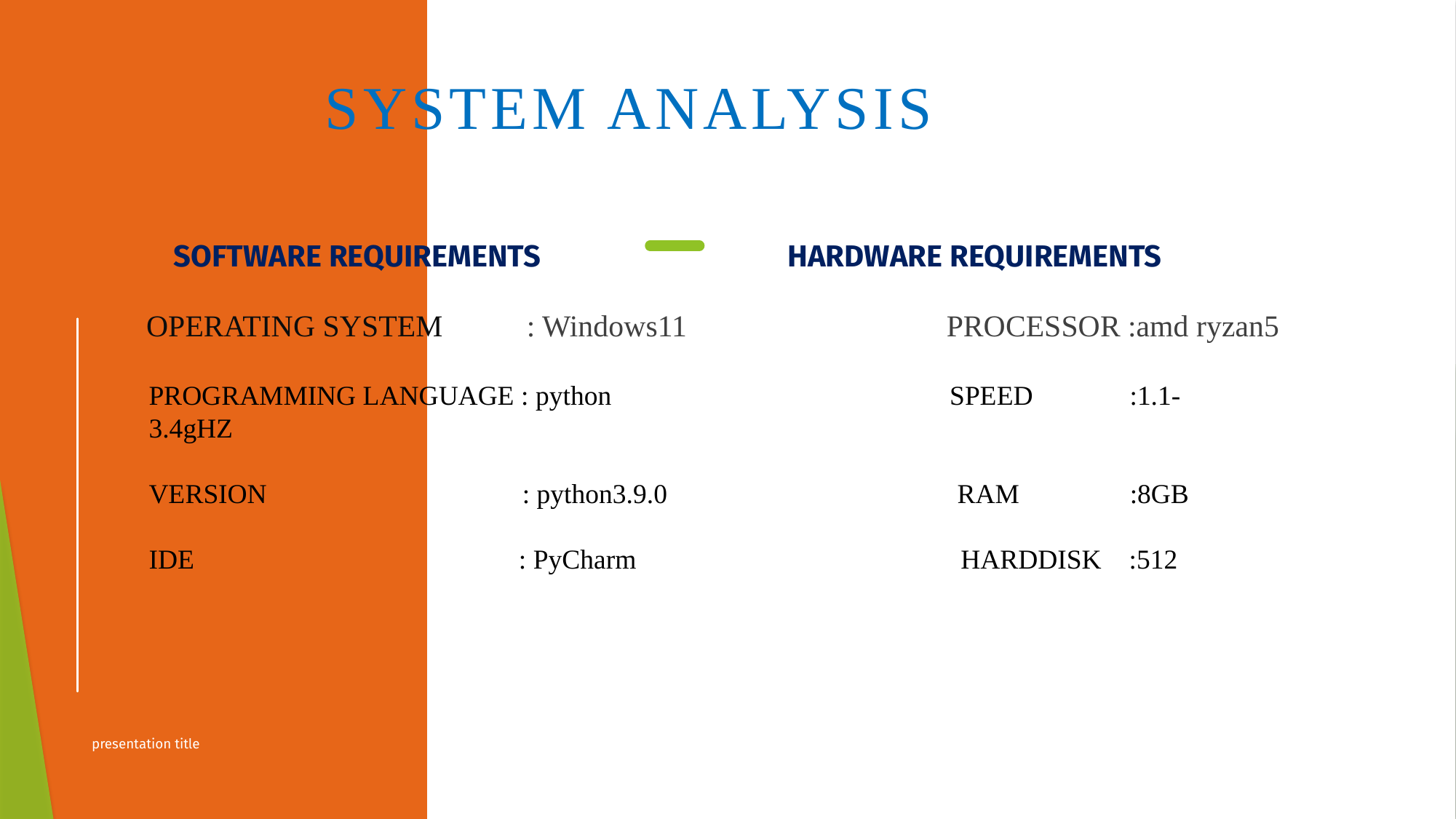

# SYSTEM ANALYSIS
        SOFTWARE REQUIREMENTS                                  HARDWARE REQUIREMENTS
    OPERATING SYSTEM           : Windows11                                  PROCESSOR :amd ryzan5
PROGRAMMING LANGUAGE : python                                                 SPEED              :1.1-3.4gHZ

VERSION                                     : python3.9.0                                          RAM                :8GB

IDE                                               : PyCharm                                               HARDDISK    :512
presentation title
6